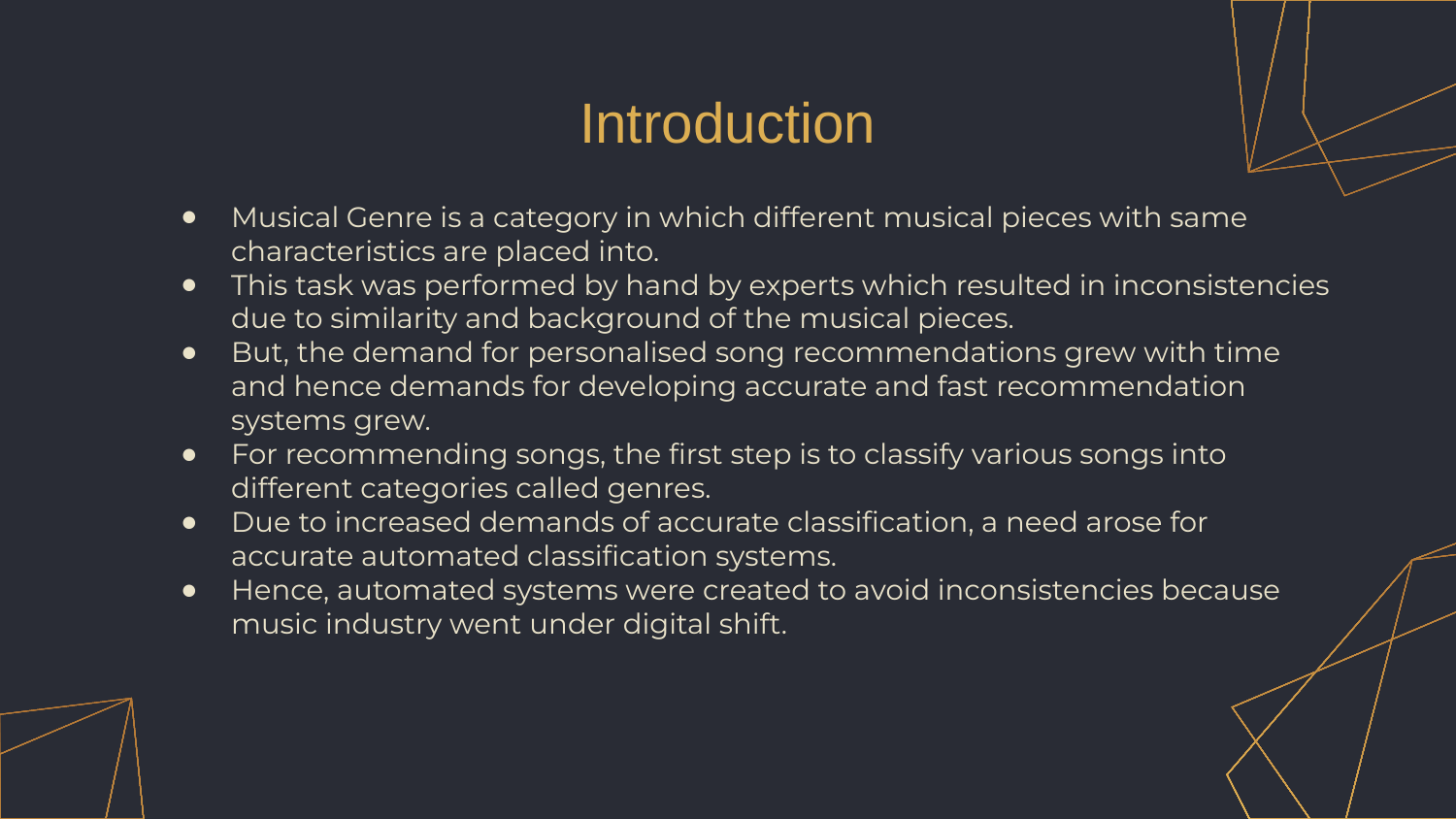

# Introduction
Musical Genre is a category in which different musical pieces with same characteristics are placed into.
This task was performed by hand by experts which resulted in inconsistencies due to similarity and background of the musical pieces.
But, the demand for personalised song recommendations grew with time and hence demands for developing accurate and fast recommendation systems grew.
For recommending songs, the first step is to classify various songs into different categories called genres.
Due to increased demands of accurate classification, a need arose for accurate automated classification systems.
Hence, automated systems were created to avoid inconsistencies because music industry went under digital shift.